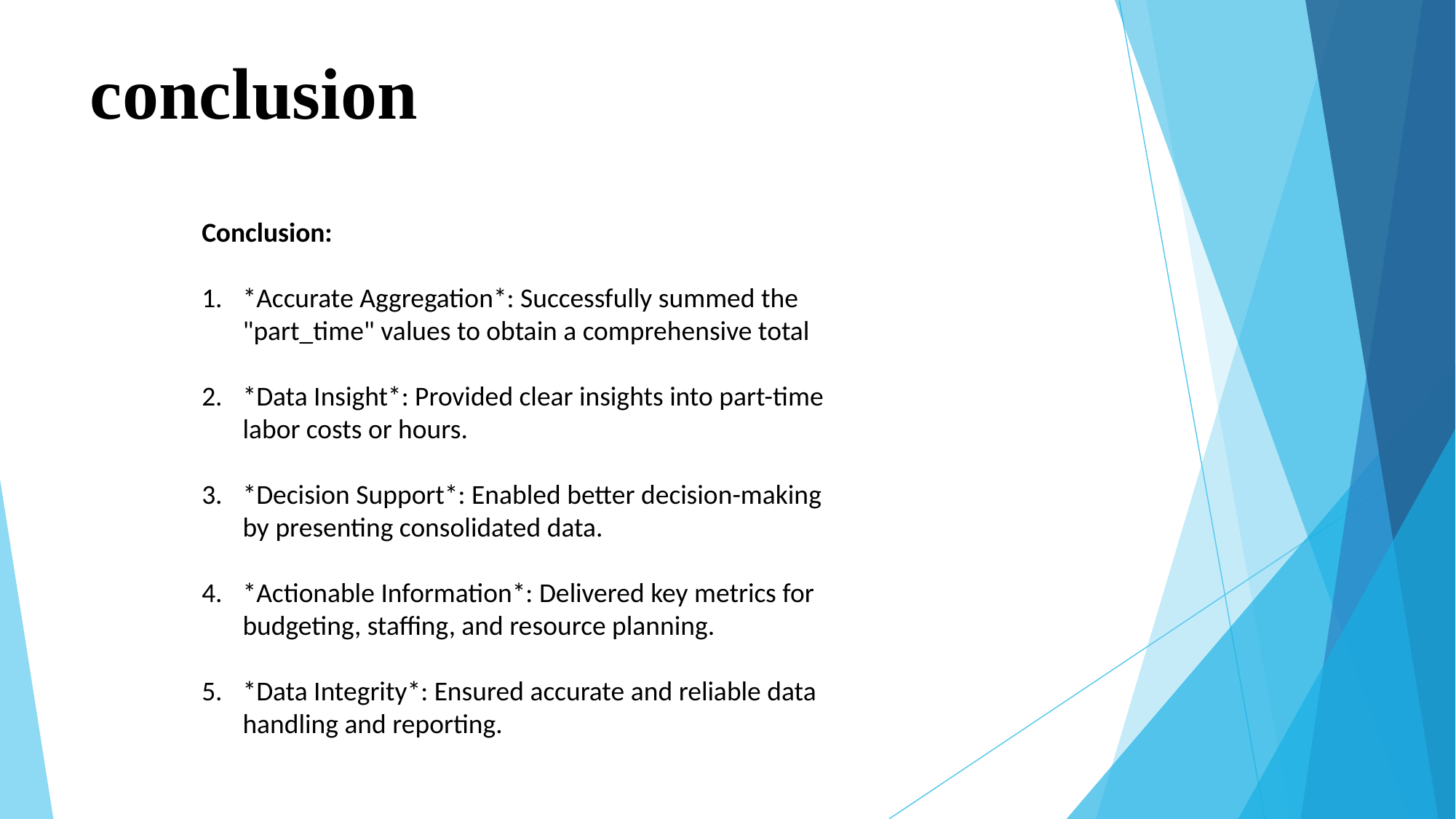

# conclusion
Conclusion:

*Accurate Aggregation*: Successfully summed the "part_time" values to obtain a comprehensive total

*Data Insight*: Provided clear insights into part-time labor costs or hours.

*Decision Support*: Enabled better decision-making by presenting consolidated data.

*Actionable Information*: Delivered key metrics for budgeting, staffing, and resource planning.

*Data Integrity*: Ensured accurate and reliable data handling and reporting.